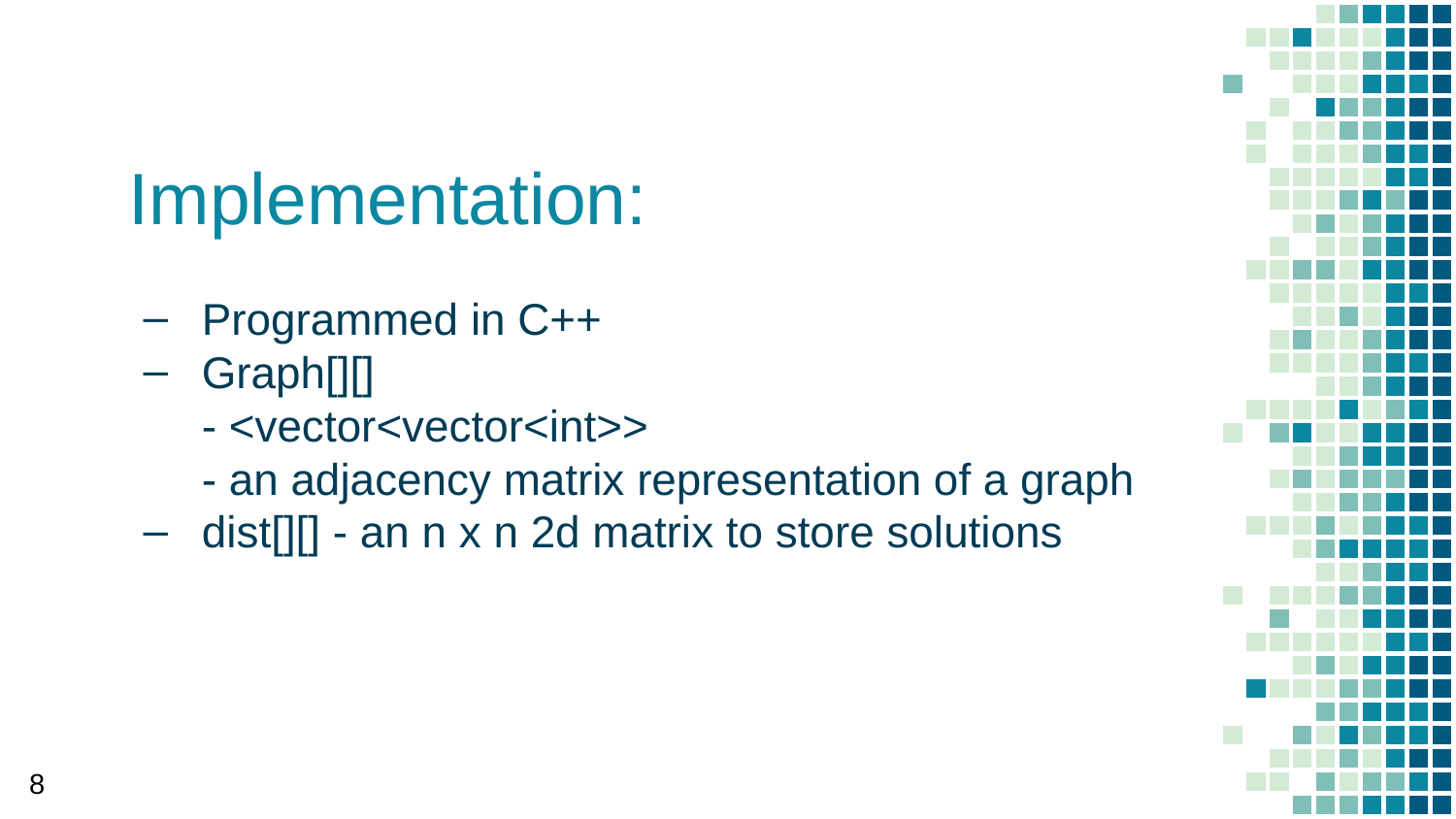

# Implementation:
Programmed in C++
Graph[][]
- <vector<vector<int>>
- an adjacency matrix representation of a graph
dist[][] - an n x n 2d matrix to store solutions
8